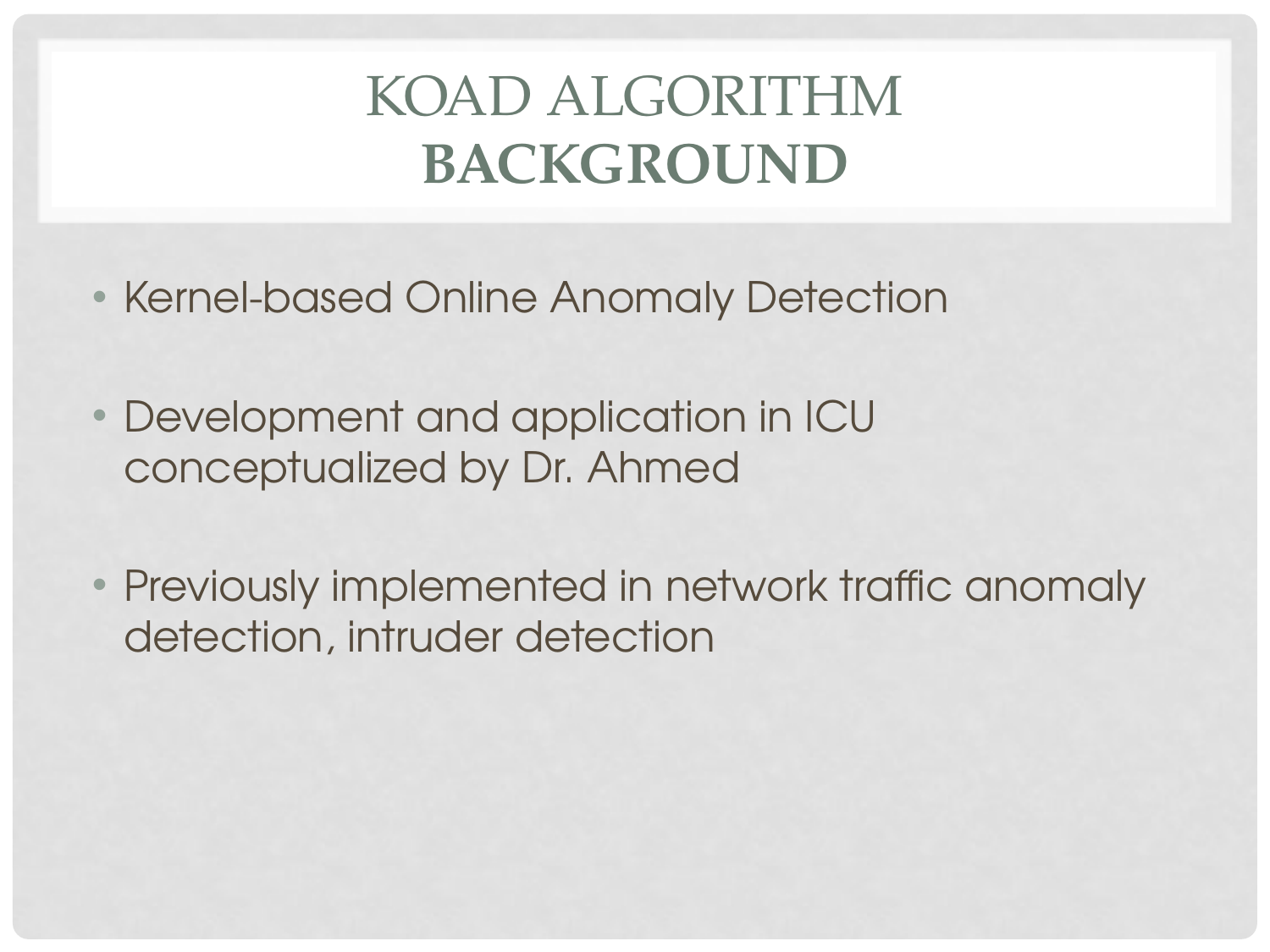

# KOAD Algorithm Background
Kernel-based Online Anomaly Detection

Development and application in ICU conceptualized by Dr. Ahmed

Previously implemented in network traffic anomaly detection, intruder detection